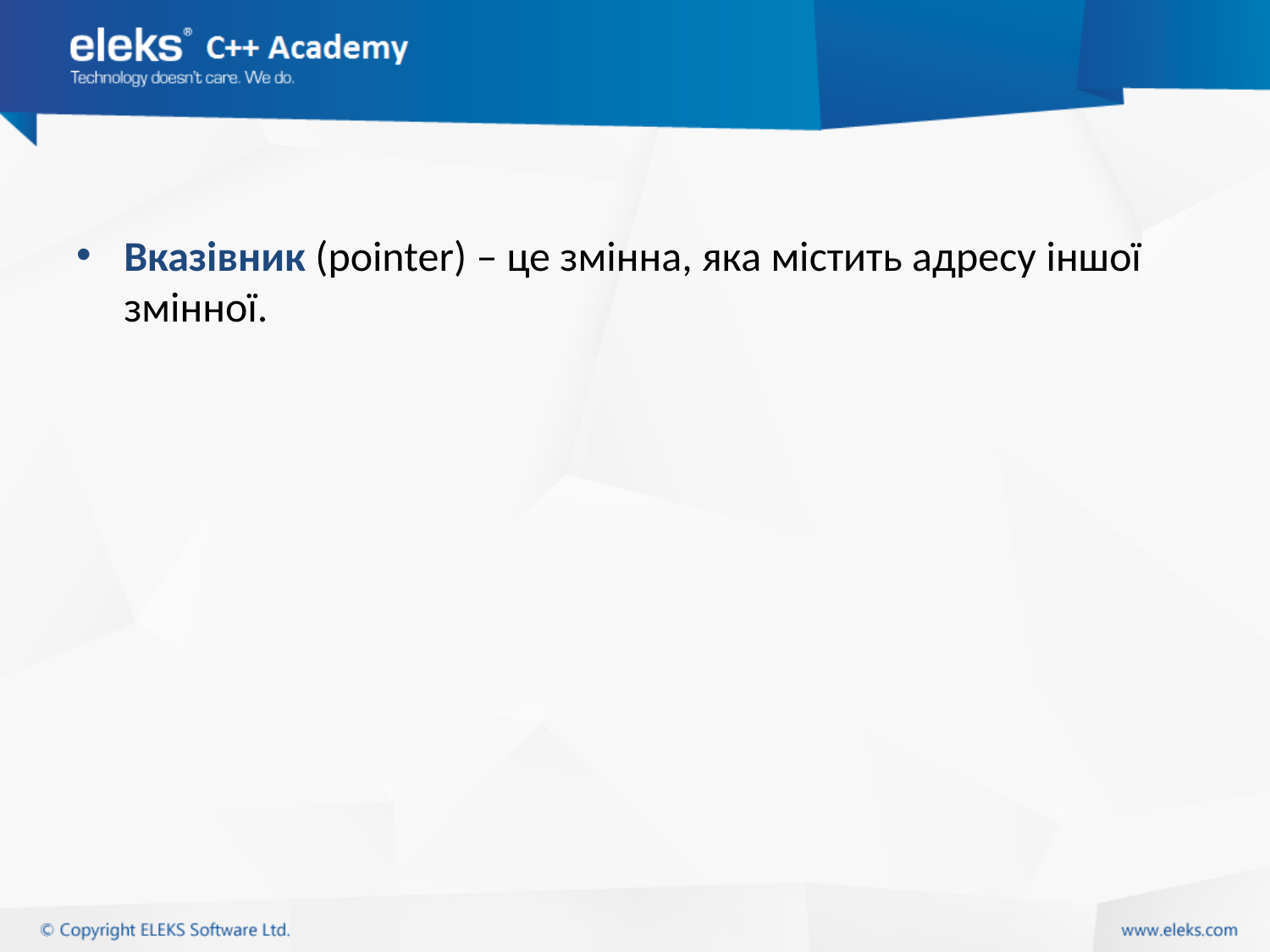

#
Вказівник (pointer) – це змінна, яка містить адресу іншої змінної.